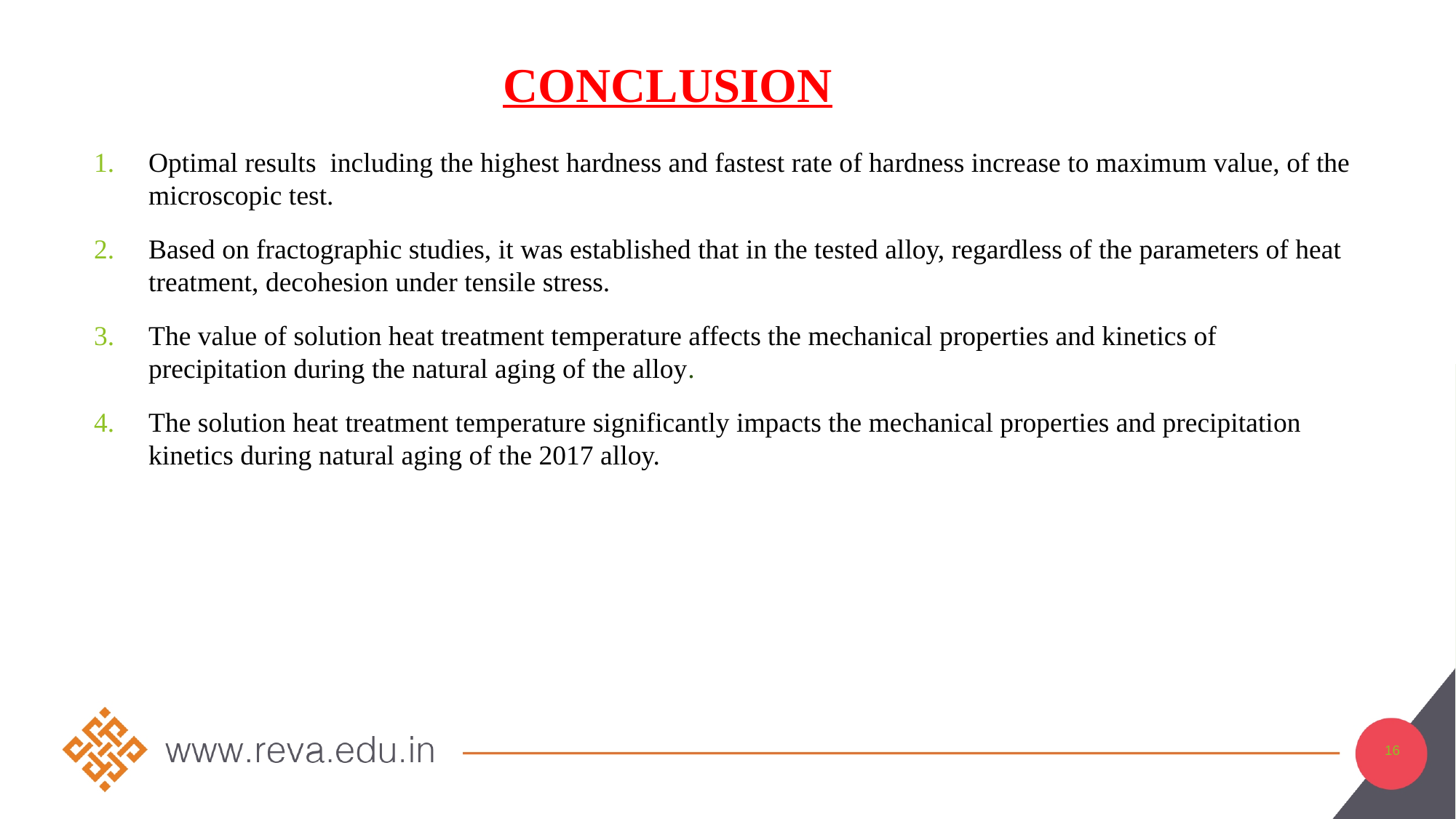

# CONCLUSION

Optimal results  including the highest hardness and fastest rate of hardness increase to maximum value, of the microscopic test.
Based on fractographic studies, it was established that in the tested alloy, regardless of the parameters of heat treatment, decohesion under tensile stress.
The value of solution heat treatment temperature affects the mechanical properties and kinetics of precipitation during the natural aging of the alloy.
The solution heat treatment temperature significantly impacts the mechanical properties and precipitation kinetics during natural aging of the 2017 alloy.

16